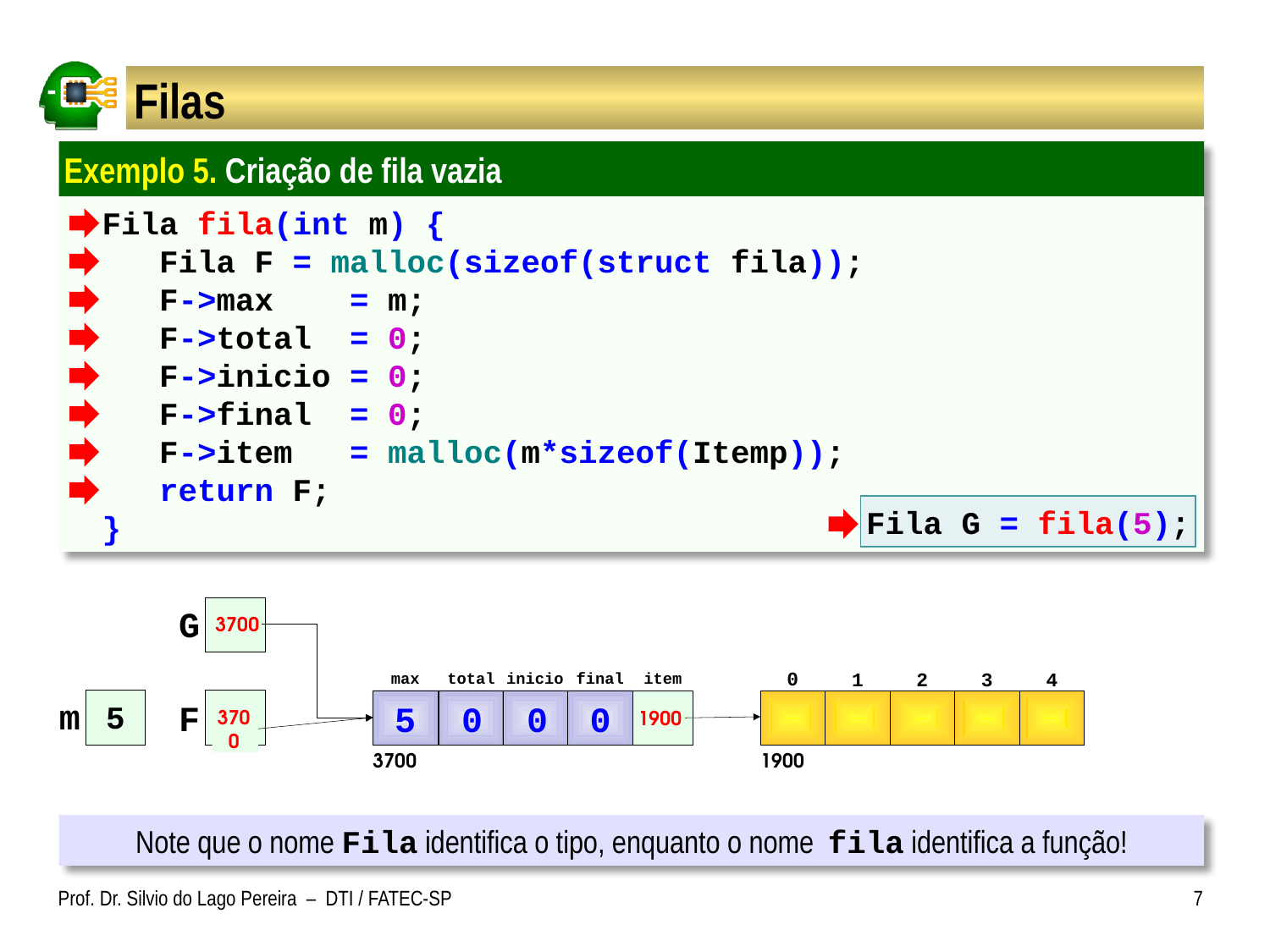

# Filas
Exemplo 5. Criação de fila vazia
  Fila fila(int m) {
     Fila F = malloc(sizeof(struct fila));
     F->max    = m;
     F->total  = 0;
     F->inicio = 0;
     F->final  = 0;
     F->item   = malloc(m*sizeof(Itemp));
     return F;
  }

Fila G = fila(5);

G
3700
0
1
2
3
4

1900
1900
final
item
max
total
inicio

3700
5
m

F
5
0
0
0
3700
Note que o nome Fila identifica o tipo, enquanto o nome  fila identifica a função!
Prof. Dr. Silvio do Lago Pereira  –  DTI / FATEC-SP
7